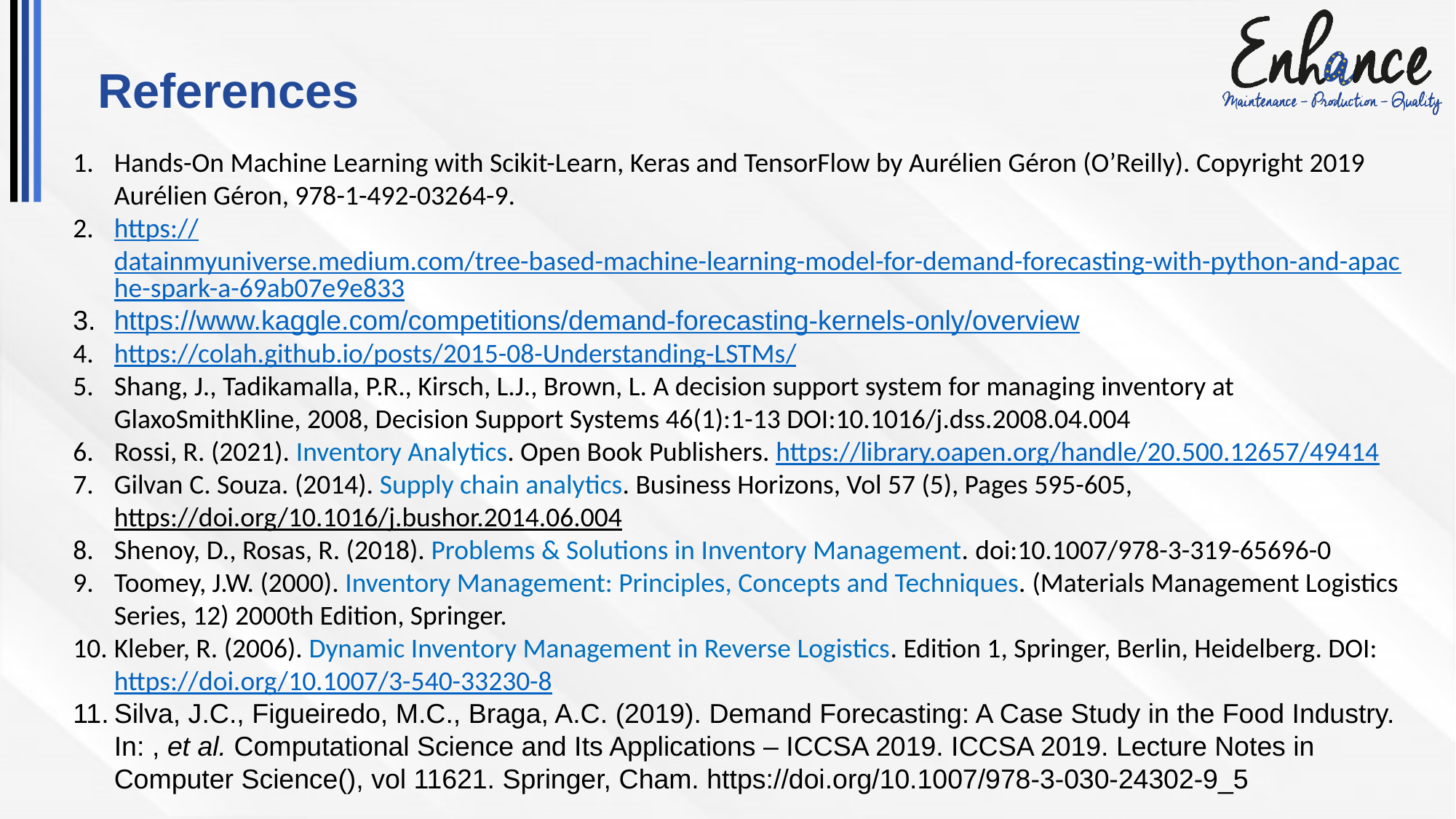

# References
Hands-On Machine Learning with Scikit-Learn, Keras and TensorFlow by Aurélien Géron (O’Reilly). Copyright 2019 Aurélien Géron, 978-1-492-03264-9.
https://datainmyuniverse.medium.com/tree-based-machine-learning-model-for-demand-forecasting-with-python-and-apache-spark-a-69ab07e9e833
https://www.kaggle.com/competitions/demand-forecasting-kernels-only/overview
https://colah.github.io/posts/2015-08-Understanding-LSTMs/
Shang, J., Tadikamalla, P.R., Kirsch, L.J., Brown, L. A decision support system for managing inventory at GlaxoSmithKline, 2008, Decision Support Systems 46(1):1-13 DOI:10.1016/j.dss.2008.04.004
Rossi, R. (2021). Inventory Analytics. Open Book Publishers. https://library.oapen.org/handle/20.500.12657/49414
Gilvan C. Souza. (2014). Supply chain analytics. Business Horizons, Vol 57 (5), Pages 595-605, https://doi.org/10.1016/j.bushor.2014.06.004
Shenoy, D., Rosas, R. (2018). Problems & Solutions in Inventory Management. doi:10.1007/978-3-319-65696-0
Toomey, J.W. (2000). Inventory Management: Principles, Concepts and Techniques. (Materials Management Logistics Series, 12) 2000th Edition, Springer.
Kleber, R. (2006). Dynamic Inventory Management in Reverse Logistics. Edition 1, Springer, Berlin, Heidelberg. DOI: https://doi.org/10.1007/3-540-33230-8
Silva, J.C., Figueiredo, M.C., Braga, A.C. (2019). Demand Forecasting: A Case Study in the Food Industry. In: , et al. Computational Science and Its Applications – ICCSA 2019. ICCSA 2019. Lecture Notes in Computer Science(), vol 11621. Springer, Cham. https://doi.org/10.1007/978-3-030-24302-9_5